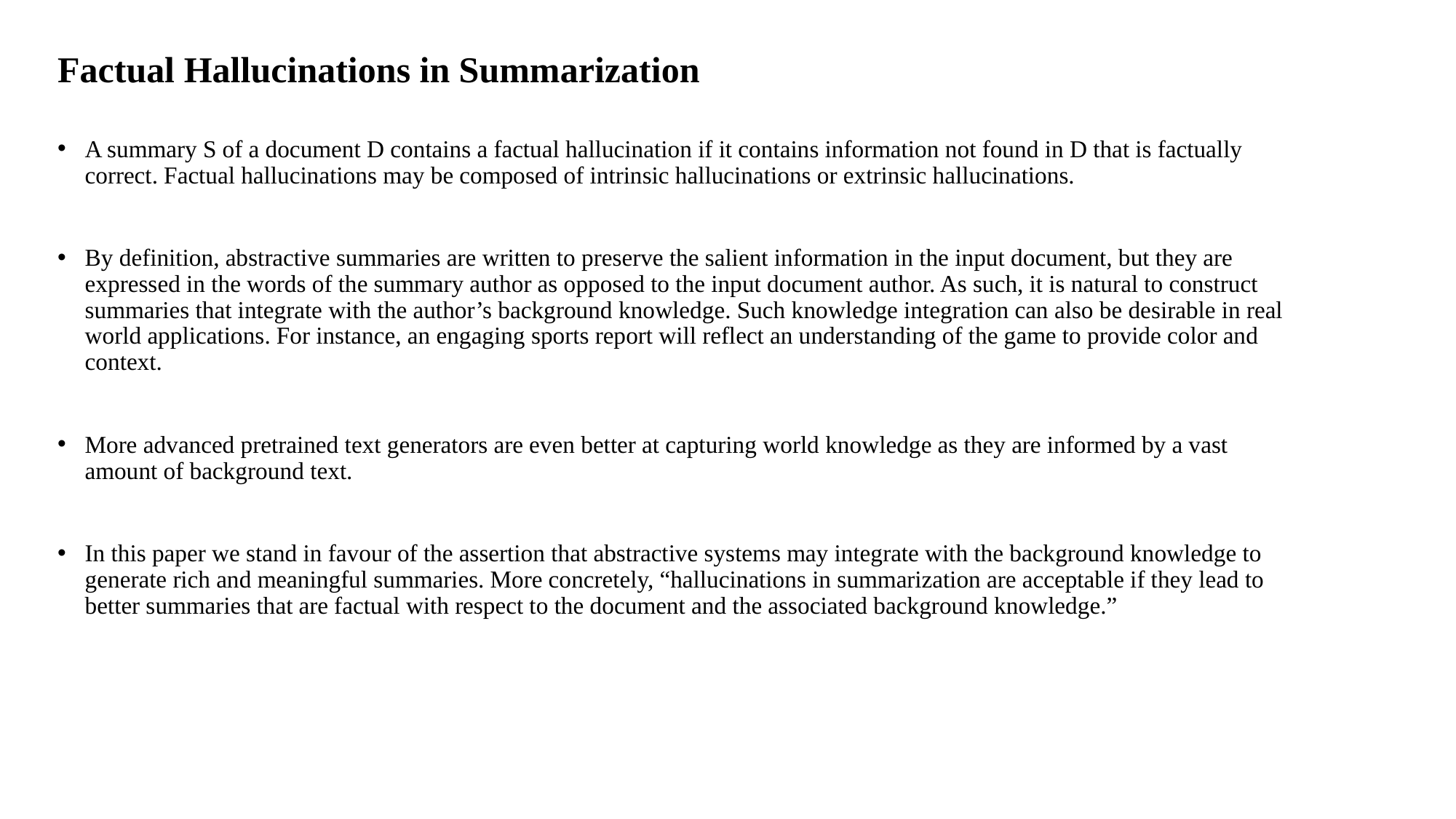

# Factual Hallucinations in Summarization
A summary S of a document D contains a factual hallucination if it contains information not found in D that is factually correct. Factual hallucinations may be composed of intrinsic hallucinations or extrinsic hallucinations.

By definition, abstractive summaries are written to preserve the salient information in the input document, but they are expressed in the words of the summary author as opposed to the input document author. As such, it is natural to construct summaries that integrate with the author’s background knowledge. Such knowledge integration can also be desirable in real world applications. For instance, an engaging sports report will reflect an understanding of the game to provide color and context.

More advanced pretrained text generators are even better at capturing world knowledge as they are informed by a vast amount of background text.

In this paper we stand in favour of the assertion that abstractive systems may integrate with the background knowledge to generate rich and meaningful summaries. More concretely, “hallucinations in summarization are acceptable if they lead to better summaries that are factual with respect to the document and the associated background knowledge.”